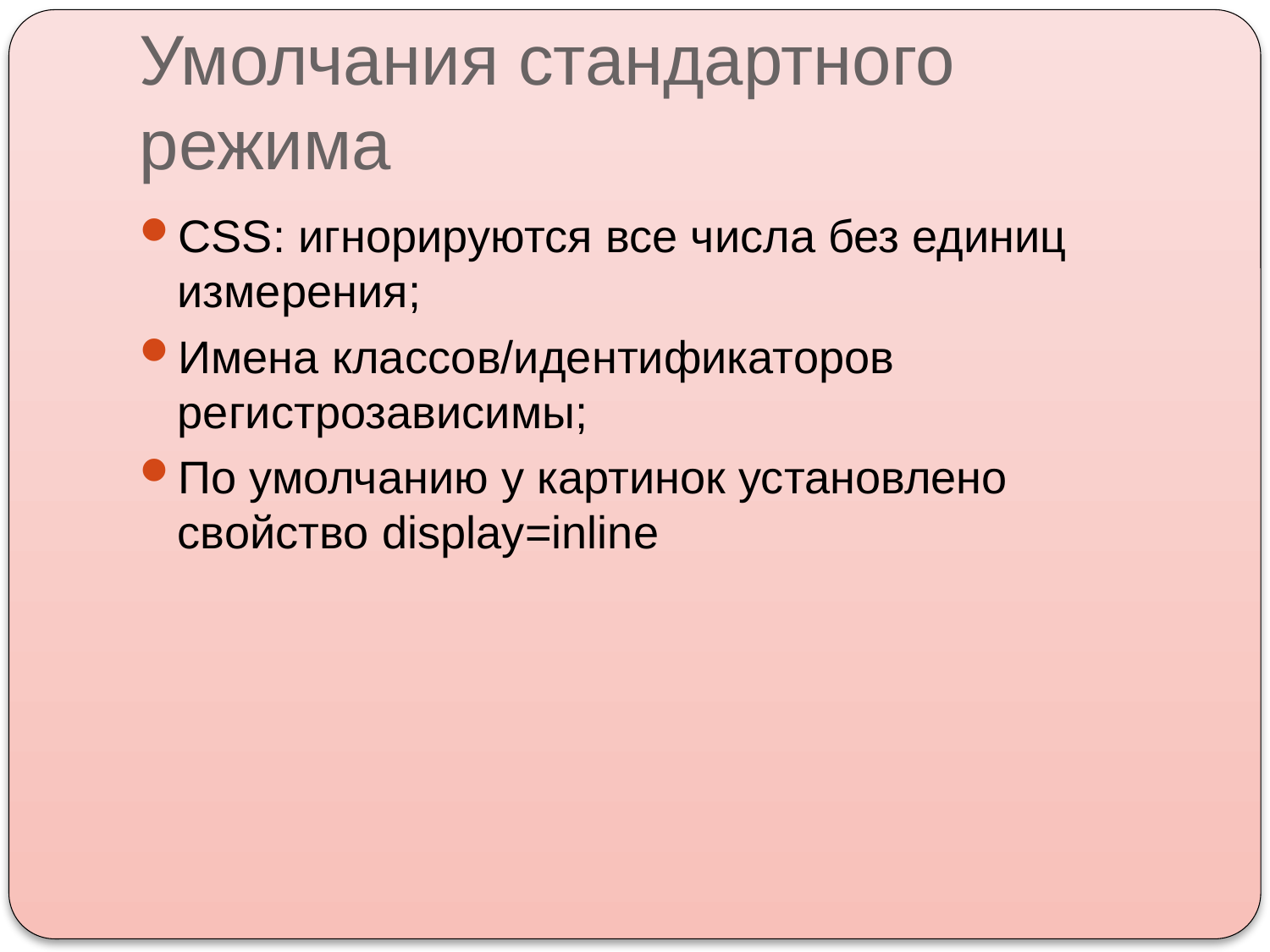

# Умолчания стандартного режима
CSS: игнорируются все числа без единиц измерения;
Имена классов/идентификаторов регистрозависимы;
По умолчанию у картинок установлено свойство display=inline